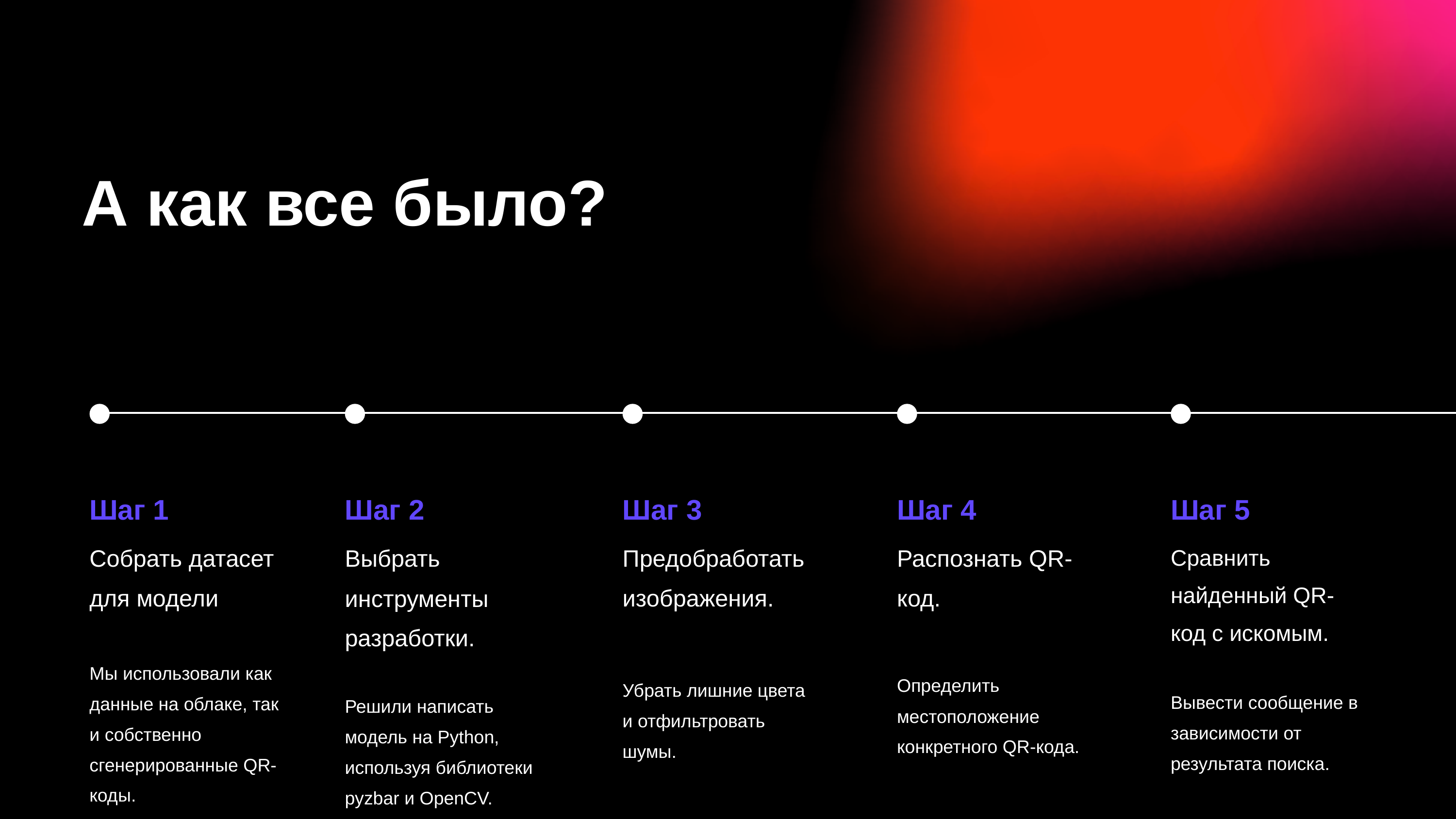

А как все было?

Шаг 2
Выбрать инструменты разработки.
Решили написать модель на Python, используя библиотеки pyzbar и OpenCV.
Шаг 3
Предобработать изображения.
Убрать лишние цвета и отфильтровать шумы.
Шаг 1
Собрать датасет для модели
Мы использовали как данные на облаке, так и собственно сгенерированные QR-коды.
Шаг 4
Распознать QR-код.
Определить местоположение конкретного QR-кода.
Шаг 5
Сравнить найденный QR-код с искомым.
Вывести сообщение в зависимости от результата поиска.